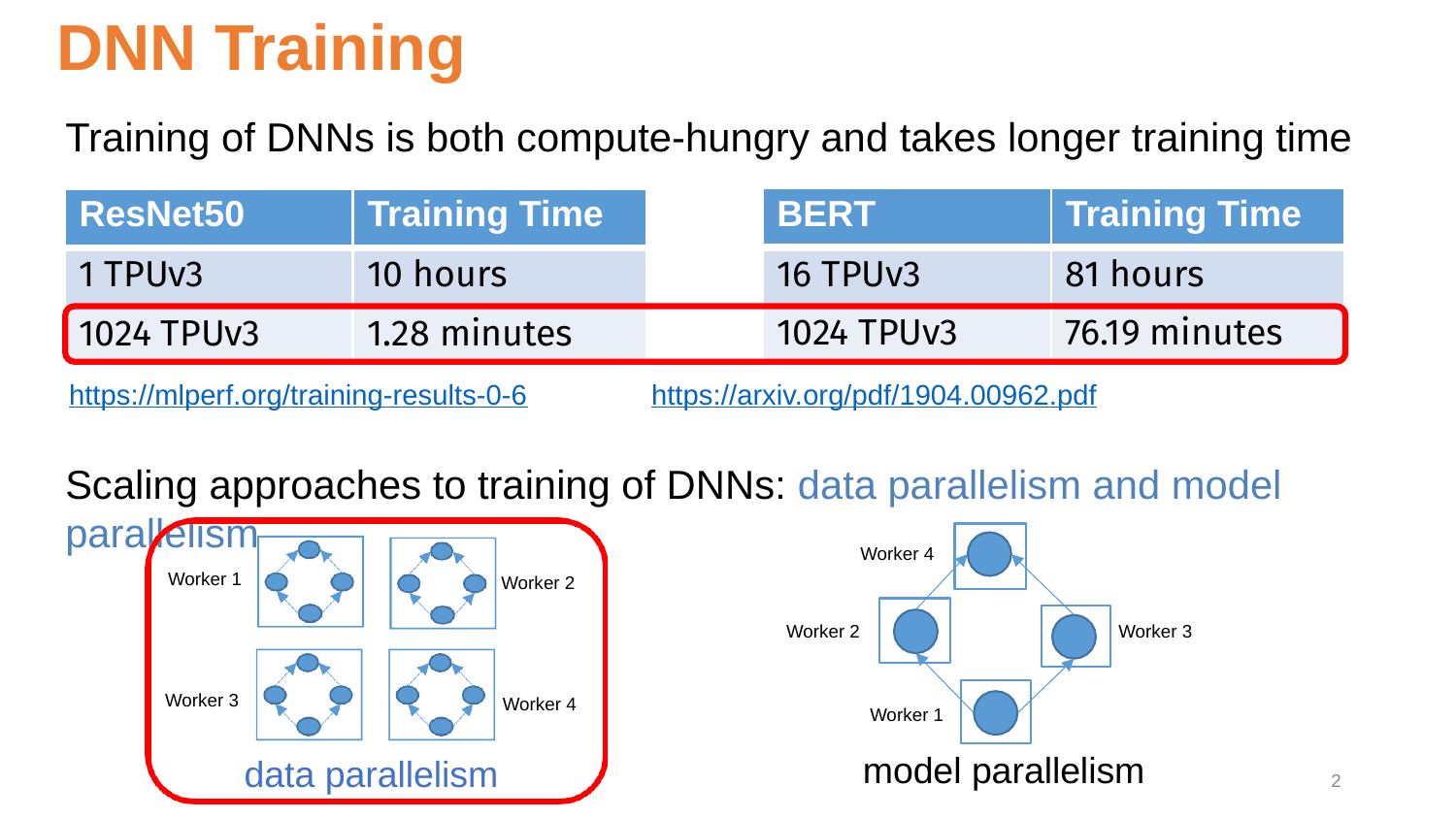

# DNN Training
Training of DNNs is both compute-hungry and takes longer training time
| BERT | Training Time |
| --- | --- |
| 16 TPUv3 | 81 hours |
| 1024 TPUv3 | 76.19 minutes |
| ResNet50 | Training Time |
| --- | --- |
| 1 TPUv3 | 10 hours |
| 1024 TPUv3 | 1.28 minutes |

https://mlperf.org/training-results-0-6	https://arxiv.org/pdf/1904.00962.pdf

Scaling approaches to training of DNNs: data parallelism and model parallelism

Worker 4
Worker 1
Worker 2

Worker 2
Worker 3
Worker 3
Worker 4
Worker 1
model parallelism
data parallelism
2